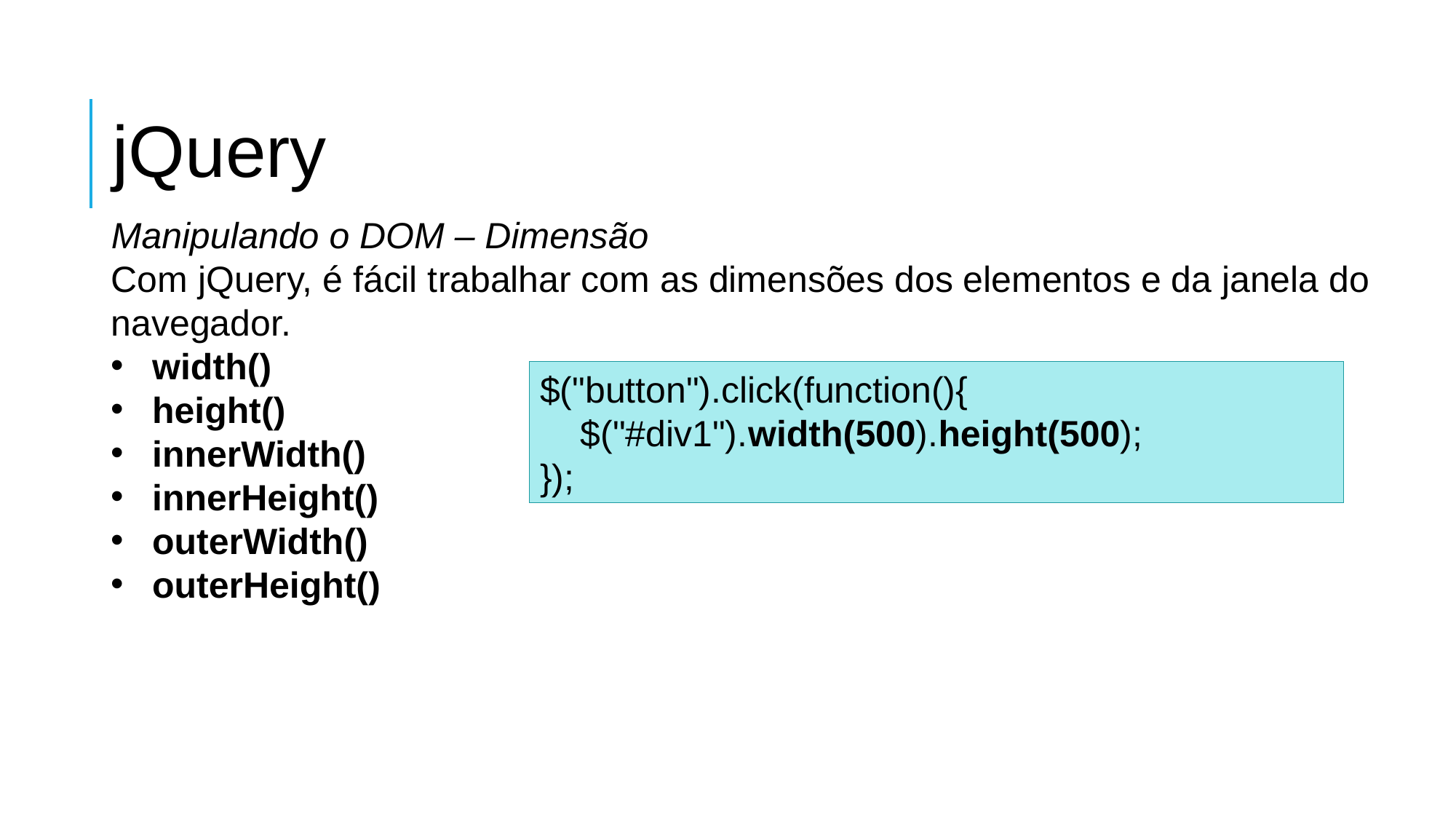

jQuery
Manipulando o DOM – Dimensão
Com jQuery, é fácil trabalhar com as dimensões dos elementos e da janela do navegador.
width()
height()
innerWidth()
innerHeight()
outerWidth()
outerHeight()

$("button").click(function(){
    $("#div1").width(500).height(500);
});